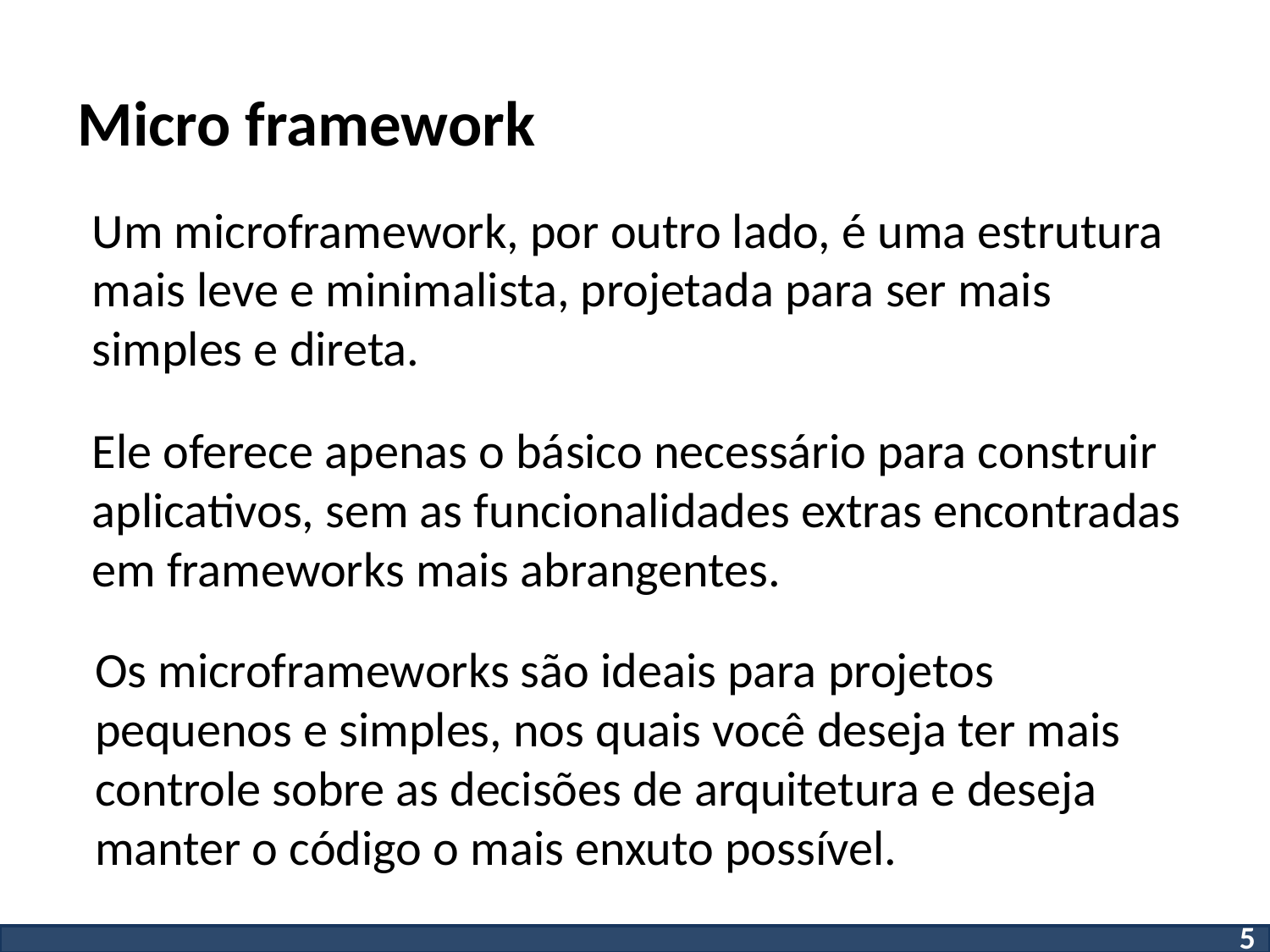

# Micro framework
Um microframework, por outro lado, é uma estrutura mais leve e minimalista, projetada para ser mais simples e direta.
Ele oferece apenas o básico necessário para construir aplicativos, sem as funcionalidades extras encontradas em frameworks mais abrangentes.
Os microframeworks são ideais para projetos pequenos e simples, nos quais você deseja ter mais controle sobre as decisões de arquitetura e deseja manter o código o mais enxuto possível.
5